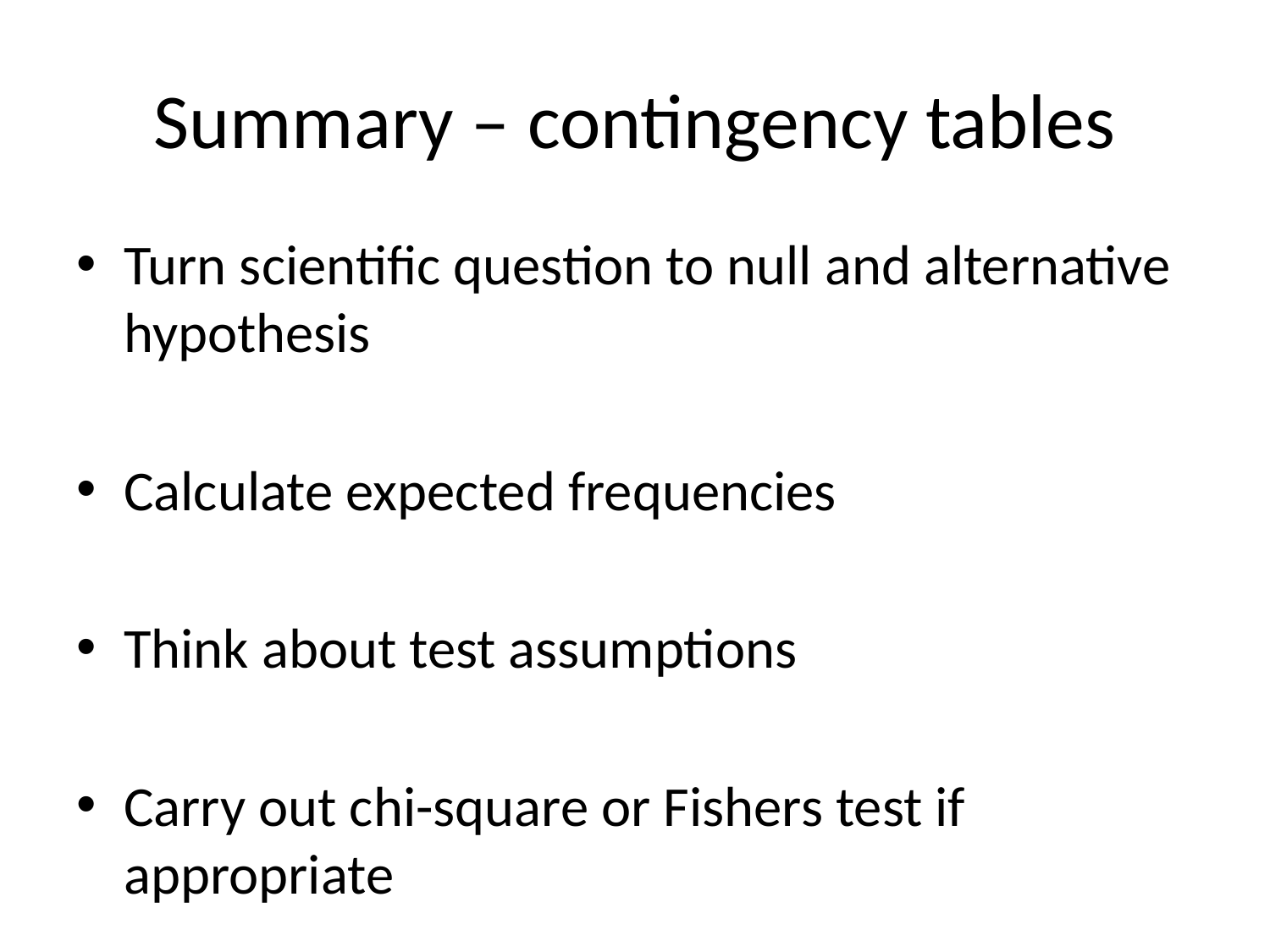

# Summary – contingency tables
Turn scientific question to null and alternative hypothesis

Calculate expected frequencies

Think about test assumptions

Carry out chi-square or Fishers test if appropriate